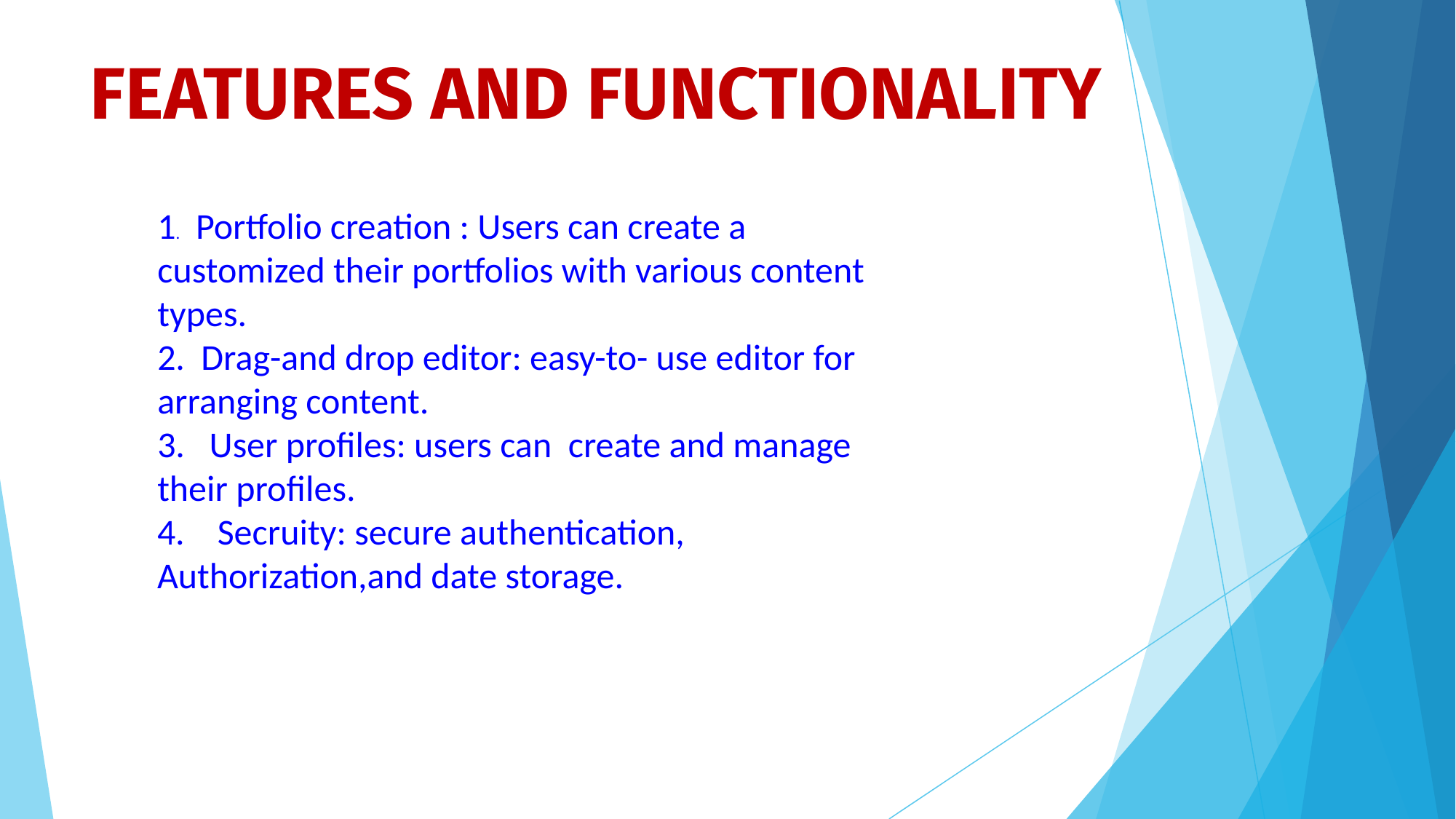

# FEATURES AND FUNCTIONALITY

1.   Portfolio creation : Users can create a
customized their portfolios with various content
types.
2.  Drag-and drop editor: easy-to- use editor for
arranging content.
3.   User profiles: users can  create and manage
their profiles.
4.    Secruity: secure authentication,
Authorization,and date storage.